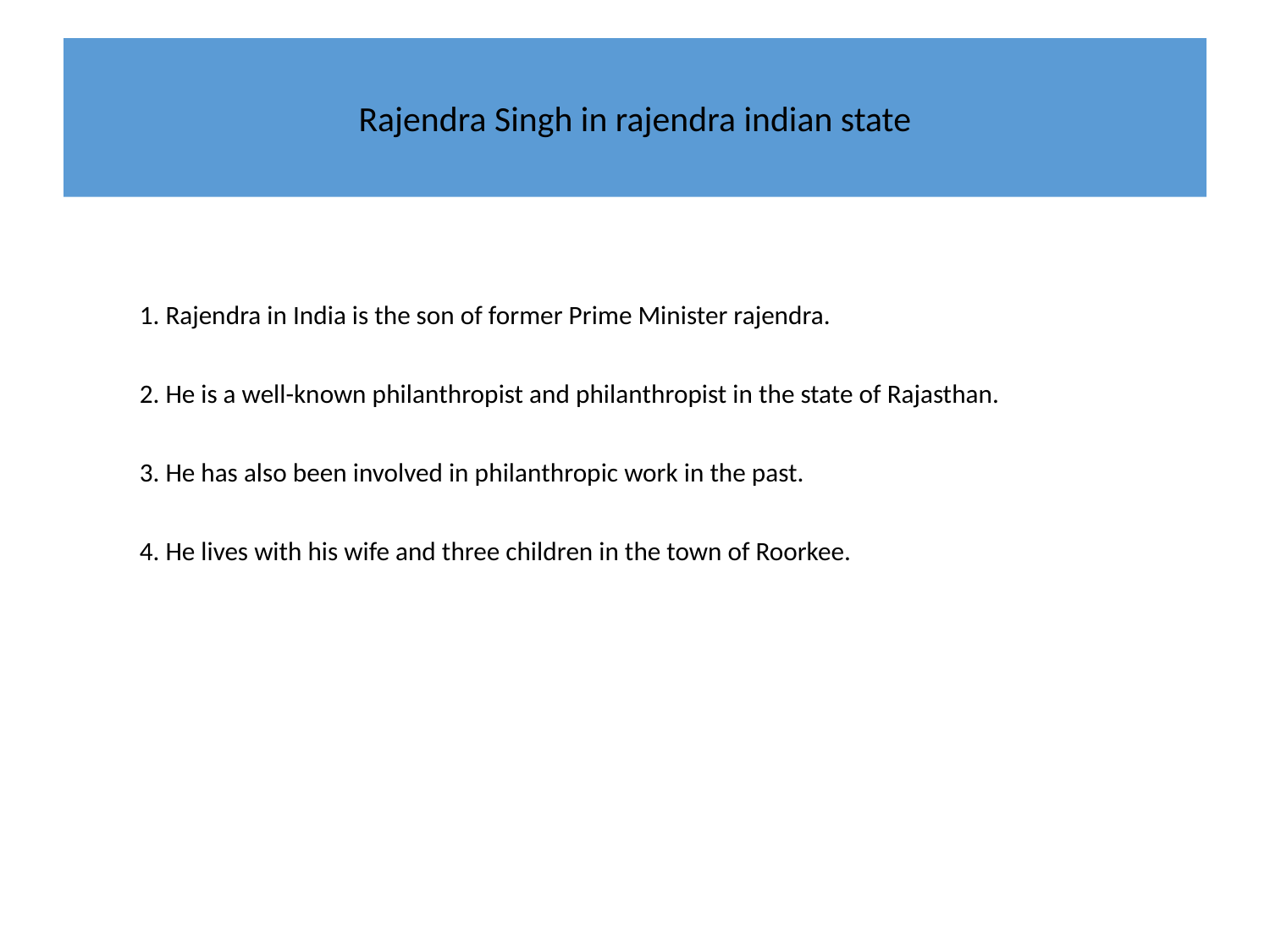

# Rajendra Singh in rajendra indian state

1. Rajendra in India is the son of former Prime Minister rajendra.

2. He is a well-known philanthropist and philanthropist in the state of Rajasthan.

3. He has also been involved in philanthropic work in the past.

4. He lives with his wife and three children in the town of Roorkee.